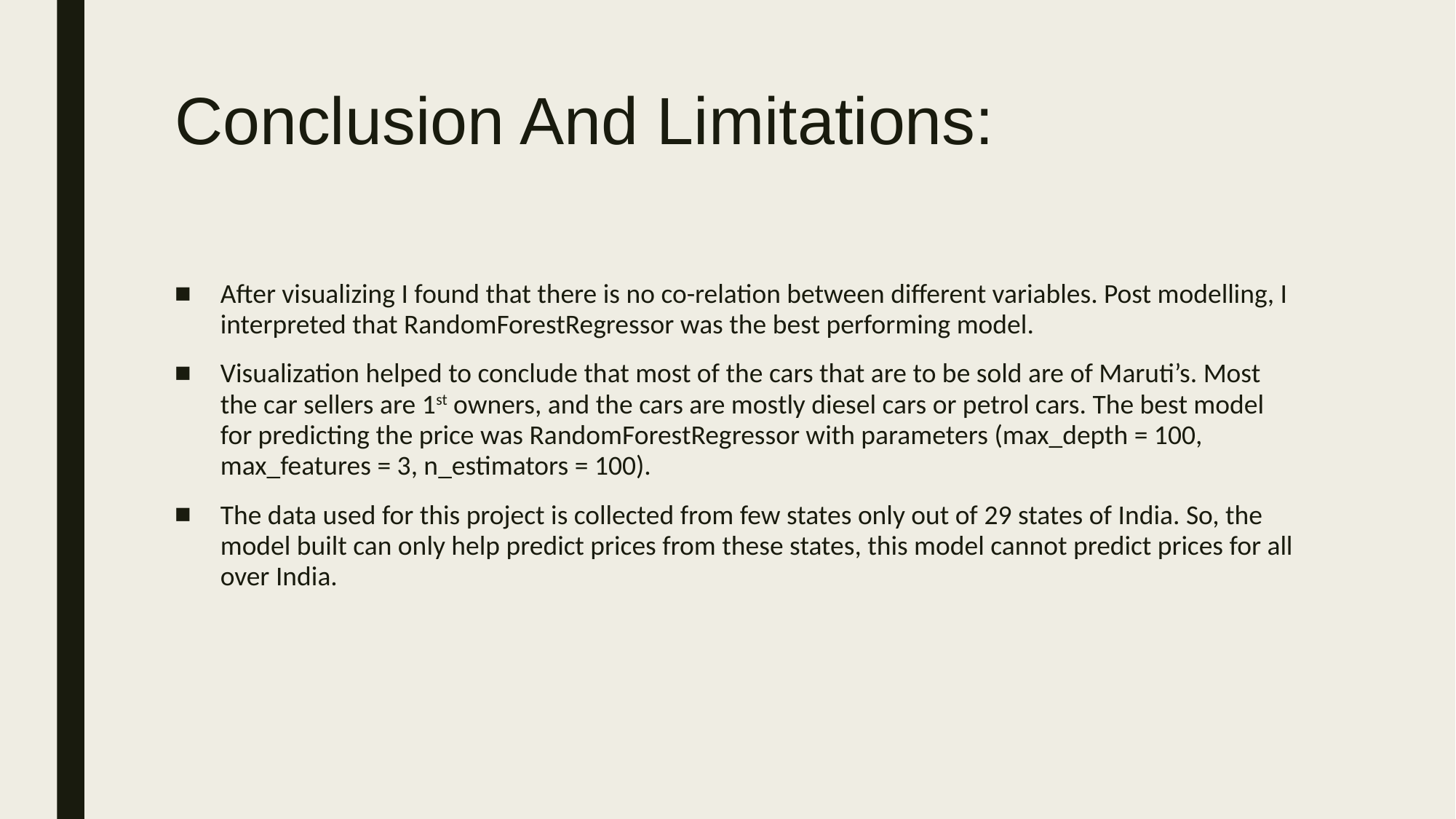

# Conclusion And Limitations:
After visualizing I found that there is no co-relation between different variables. Post modelling, I interpreted that RandomForestRegressor was the best performing model.
Visualization helped to conclude that most of the cars that are to be sold are of Maruti’s. Most the car sellers are 1st owners, and the cars are mostly diesel cars or petrol cars. The best model for predicting the price was RandomForestRegressor with parameters (max_depth = 100, max_features = 3, n_estimators = 100).
The data used for this project is collected from few states only out of 29 states of India. So, the model built can only help predict prices from these states, this model cannot predict prices for all over India.